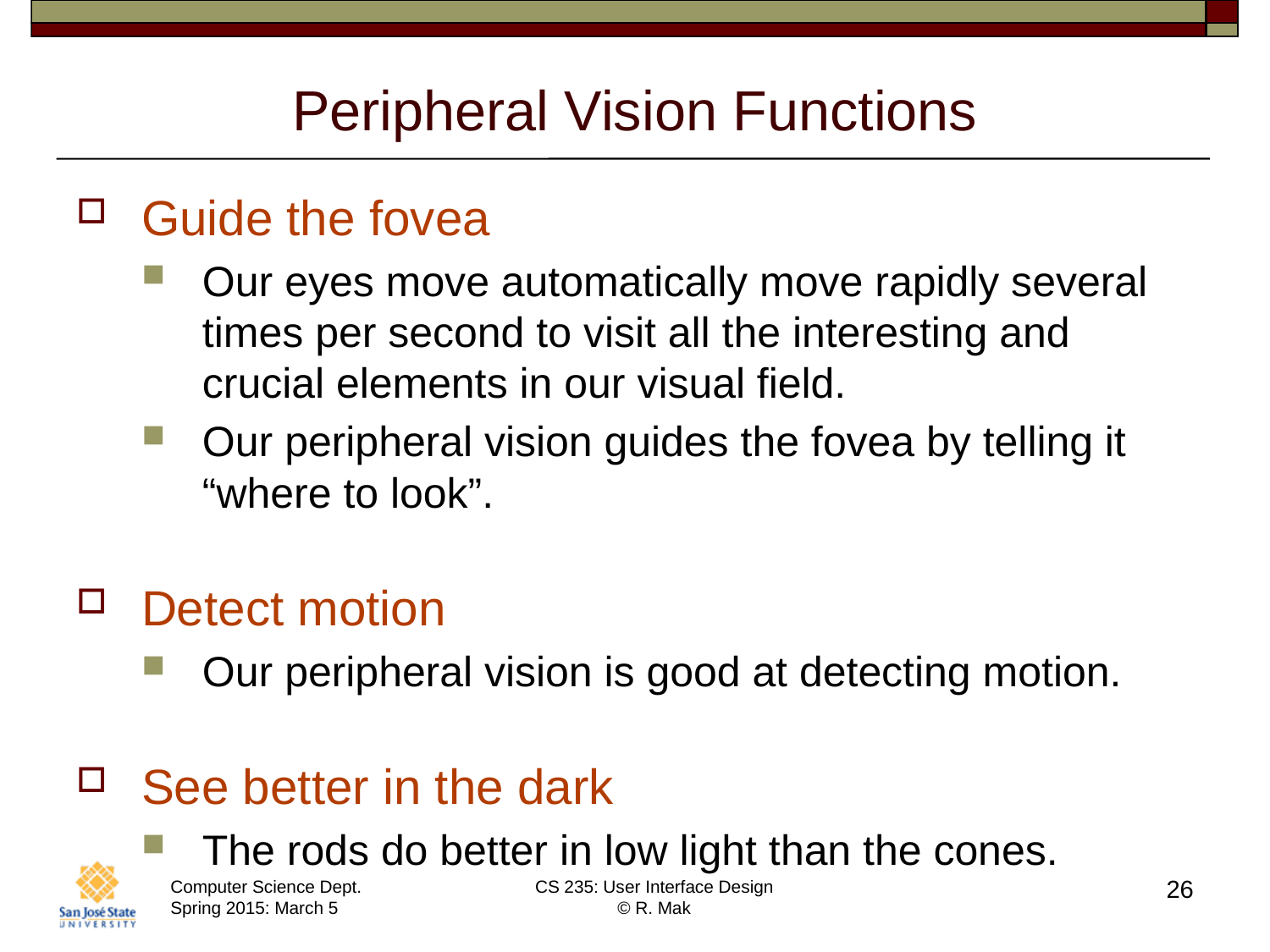

# Peripheral Vision Functions
Guide the fovea
Our eyes move automatically move rapidly several times per second to visit all the interesting and crucial elements in our visual field.
Our peripheral vision guides the fovea by telling it “where to look”.

Detect motion
Our peripheral vision is good at detecting motion.

See better in the dark
The rods do better in low light than the cones.
26